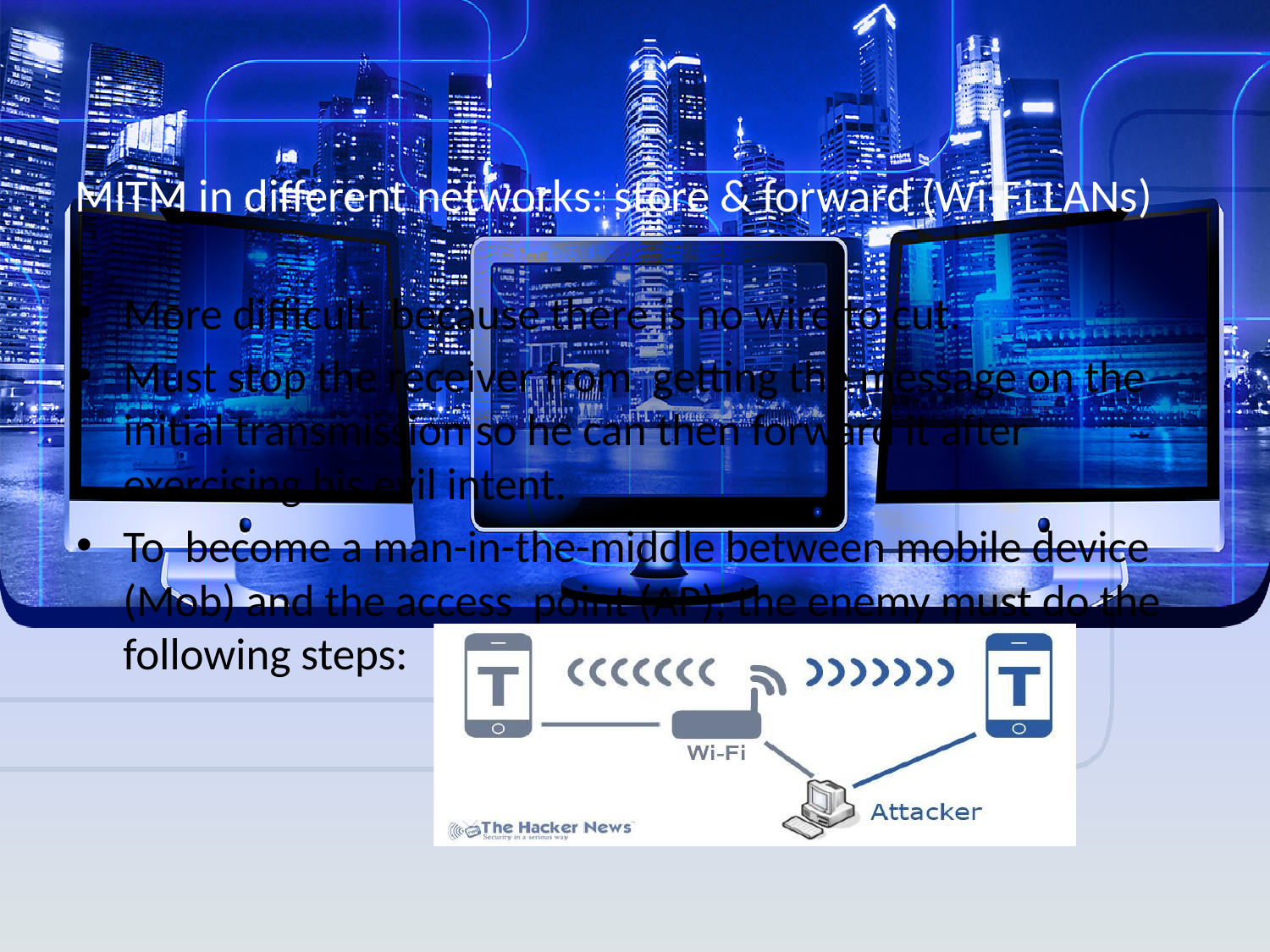

# MITM in different networks: store & forward (Wi-Fi LANs)
More difficult  because there is no wire to cut.
Must stop the receiver from  getting the message on the initial transmission so he can then forward it after  exercising his evil intent.
To  become a man-in-the-middle between mobile device (Mob) and the access  point (AP), the enemy must do the following steps: